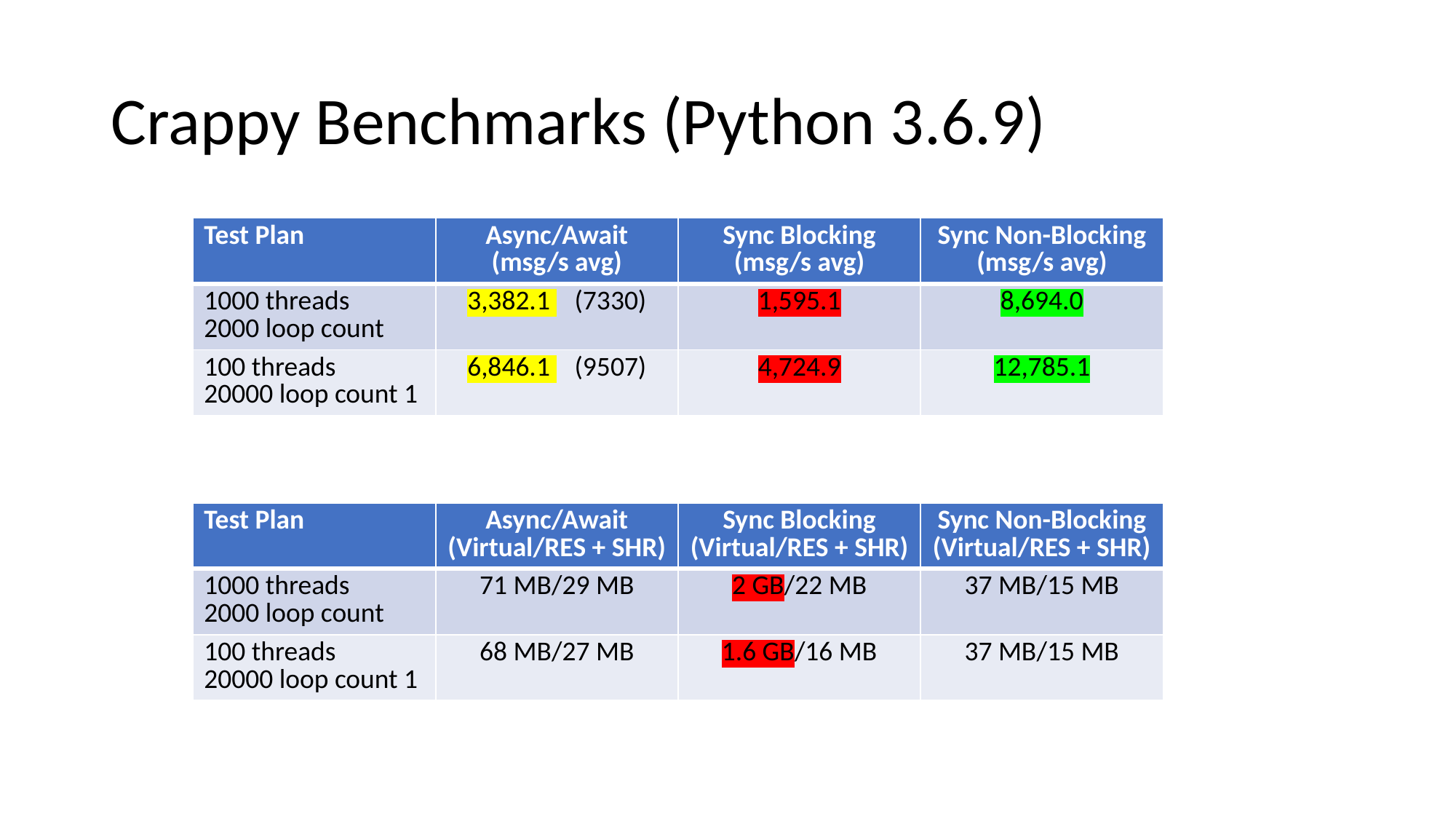

# Crappy Benchmarks (Python 3.6.9)

| Test Plan | Async/Await (msg/s avg) | Sync Blocking (msg/s avg) | Sync Non-Blocking (msg/s avg) |
| --- | --- | --- | --- |
| 1000 threads 2000 loop count | 3,382.1 (7330) | 1,595.1 | 8,694.0 |
| 100 threads 20000 loop count 1 | 6,846.1 (9507) | 4,724.9 | 12,785.1 |
| Test Plan | Async/Await (Virtual/RES + SHR) | Sync Blocking (Virtual/RES + SHR) | Sync Non-Blocking (Virtual/RES + SHR) |
| --- | --- | --- | --- |
| 1000 threads 2000 loop count | 71 MB/29 MB | 2 GB/22 MB | 37 MB/15 MB |
| 100 threads 20000 loop count 1 | 68 MB/27 MB | 1.6 GB/16 MB | 37 MB/15 MB |